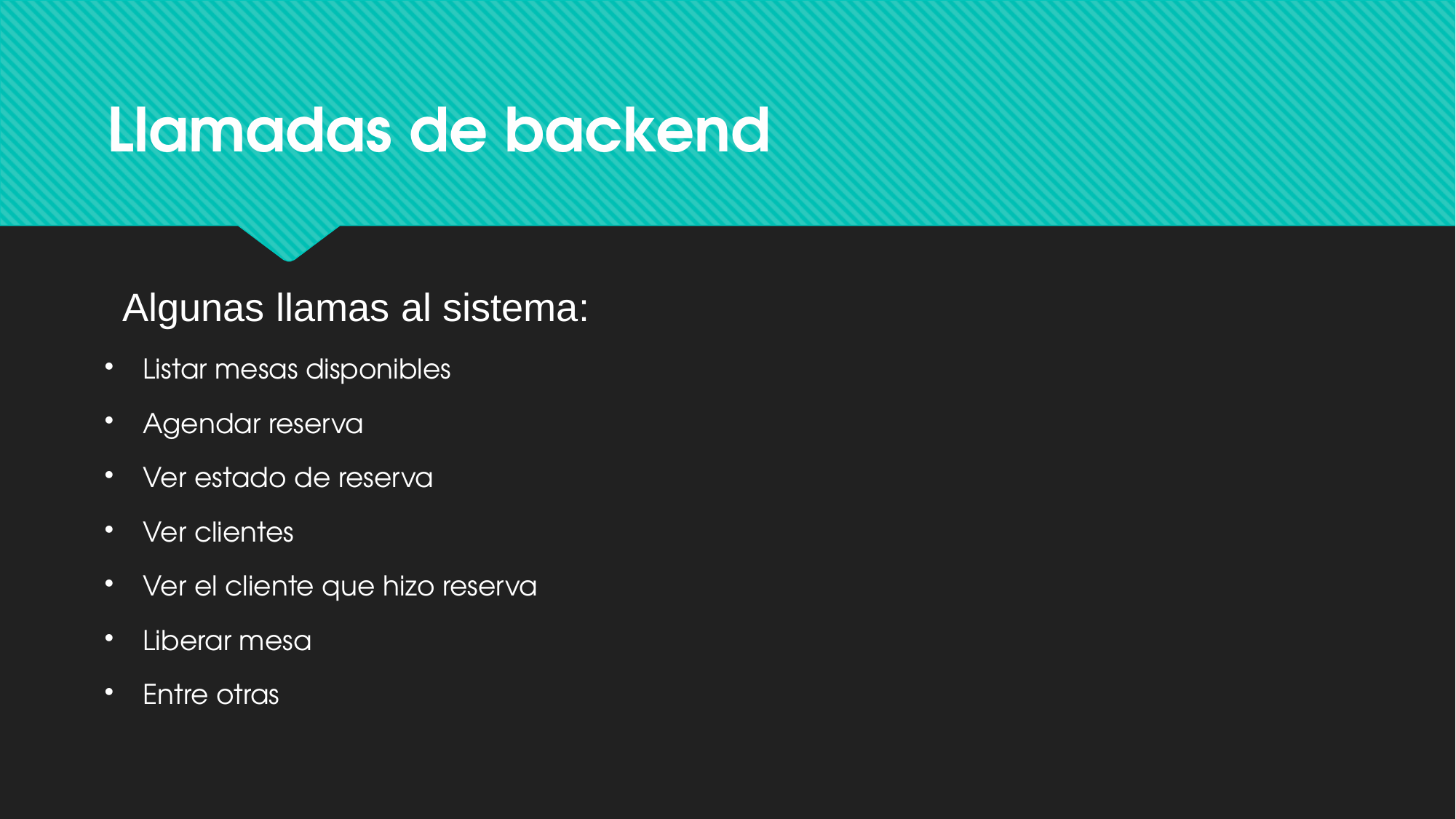

Llamadas de backend
Algunas llamas al sistema:
Listar mesas disponibles
Agendar reserva
Ver estado de reserva
Ver clientes
Ver el cliente que hizo reserva
Liberar mesa
Entre otras